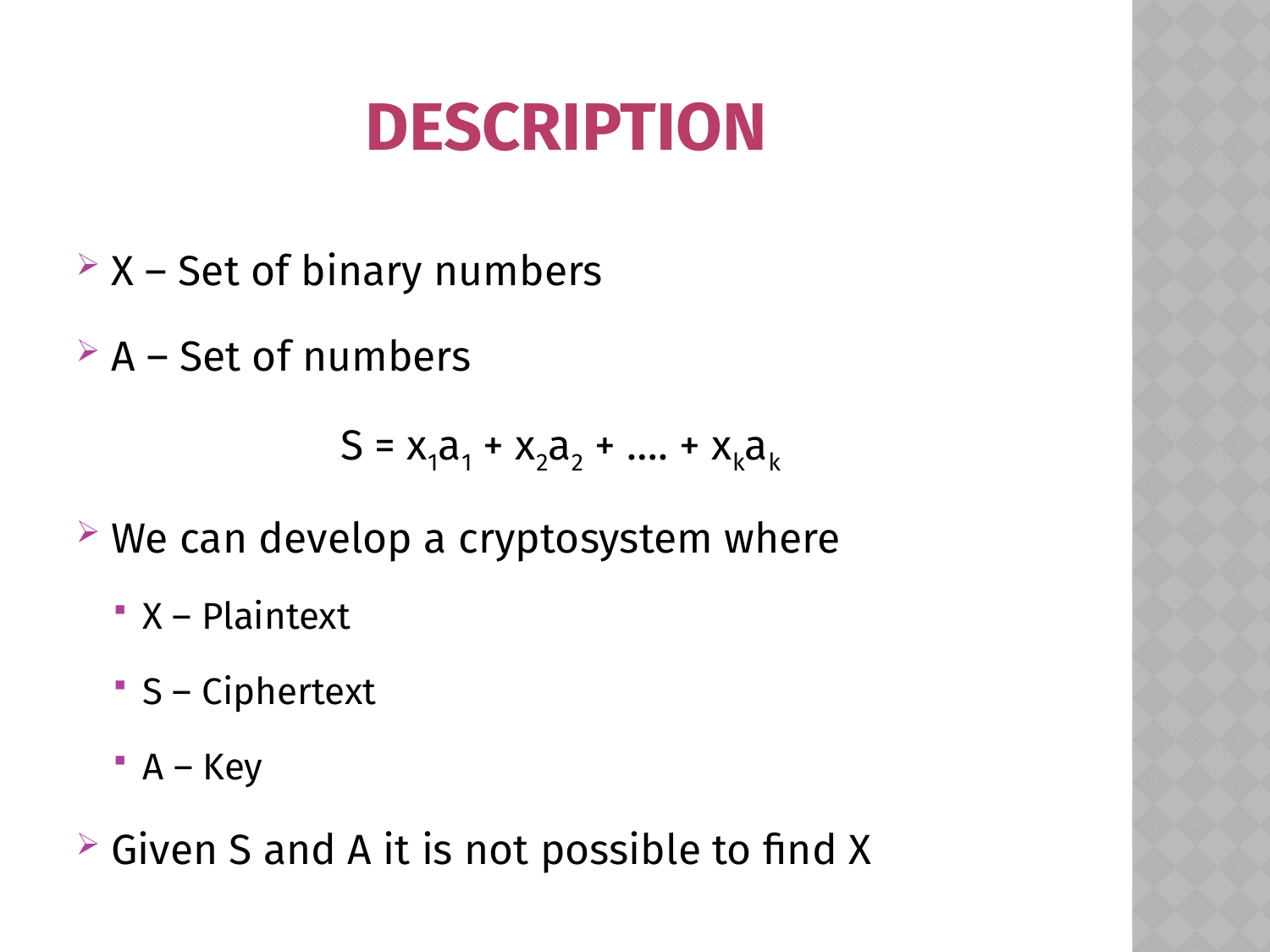

# description
X – Set of binary numbers
A – Set of numbers
S = x1a1 + x2a2 + …. + xkak
We can develop a cryptosystem where
X – Plaintext
S – Ciphertext
A – Key
Given S and A it is not possible to find X